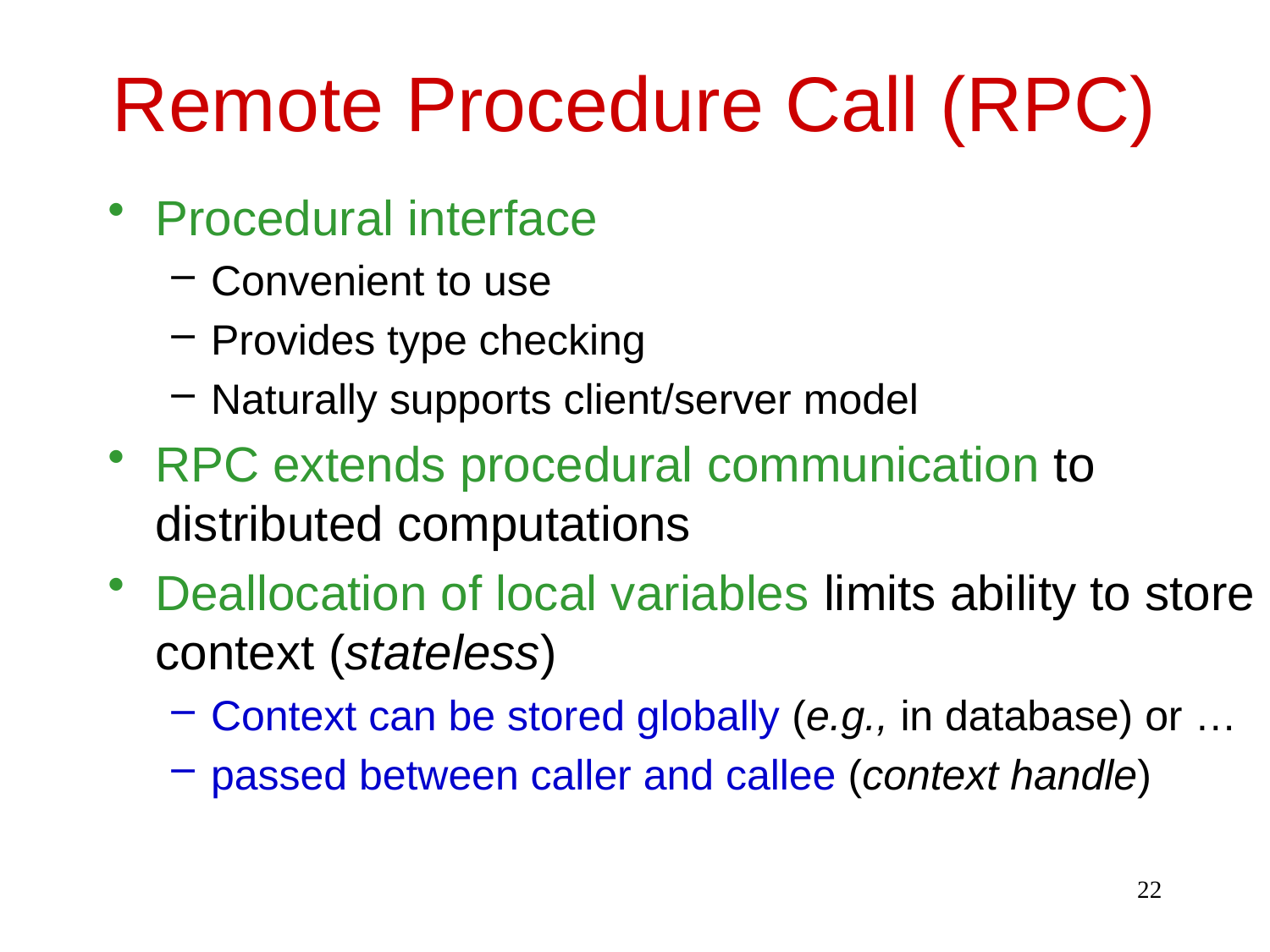

# Remote Procedure Call (RPC)
Procedural interface
Convenient to use
Provides type checking
Naturally supports client/server model
RPC extends procedural communication to distributed computations
Deallocation of local variables limits ability to store context (stateless)
Context can be stored globally (e.g., in database) or …
passed between caller and callee (context handle)

22